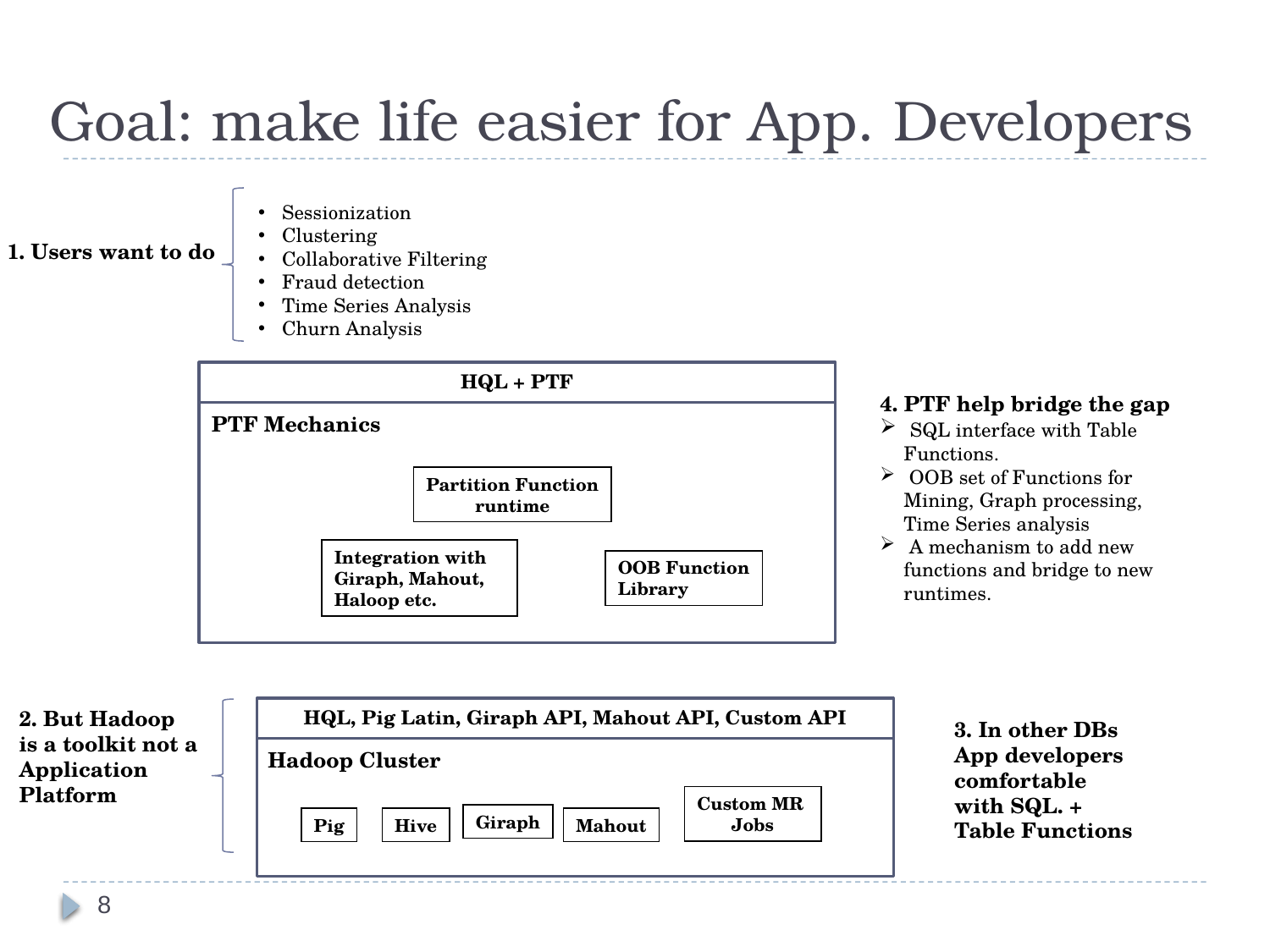

# Goal: make life easier for App. Developers

Sessionization
Clustering
Collaborative Filtering
Fraud detection
Time Series Analysis
Churn Analysis
1. Users want to do

HQL + PTF

PTF Mechanics
Integration with
Giraph, Mahout, Haloop etc.
Partition Function
runtime
OOB Function
Library
4. PTF help bridge the gap
 SQL interface with Table Functions.
 OOB set of Functions for Mining, Graph processing, Time Series analysis
 A mechanism to add new functions and bridge to new runtimes.

HQL, Pig Latin, Giraph API, Mahout API, Custom API

Hadoop Cluster
Giraph
Custom MR
Jobs
Pig
Hive
Mahout
2. But Hadoop is a toolkit not a Application Platform

3. In other DBs App developers comfortable with SQL. + Table Functions
8